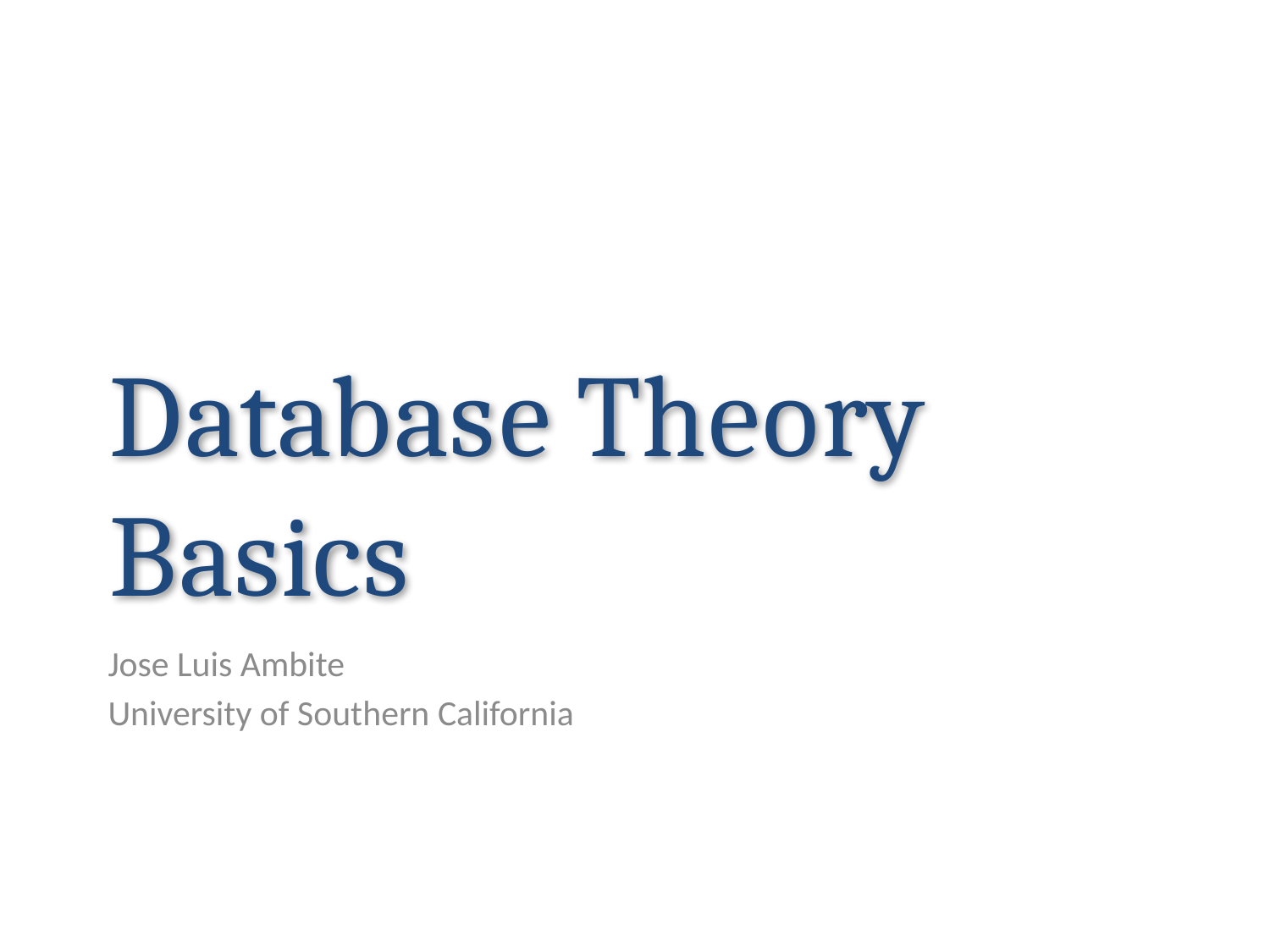

# Database Theory Basics
Jose Luis Ambite
University of Southern California